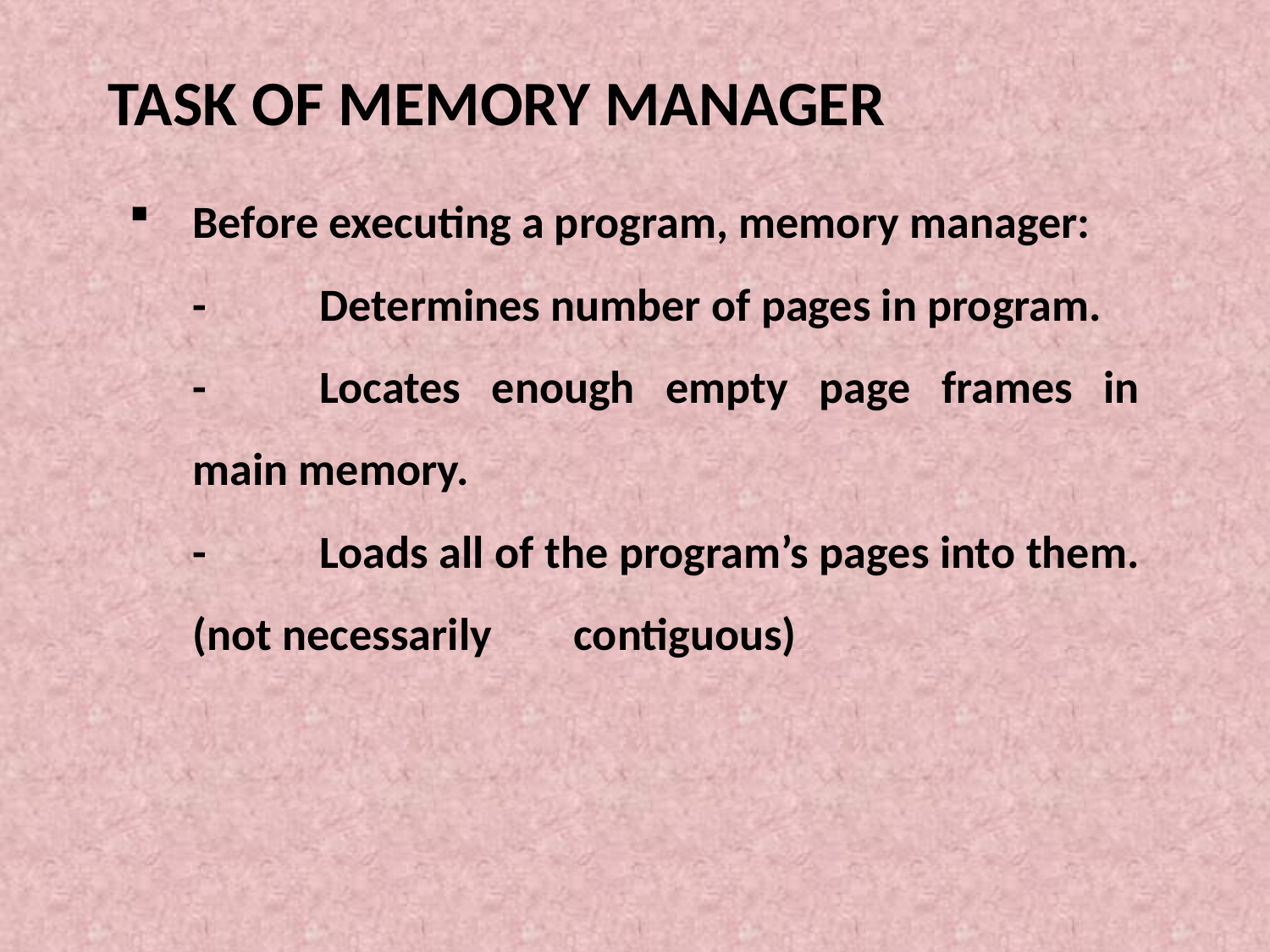

# TASK OF MEMORY MANAGER
Before executing a program, memory manager:
	-	Determines number of pages in program.
	-	Locates enough empty page frames in main memory.
	-	Loads all of the program’s pages into them. (not necessarily 	contiguous)